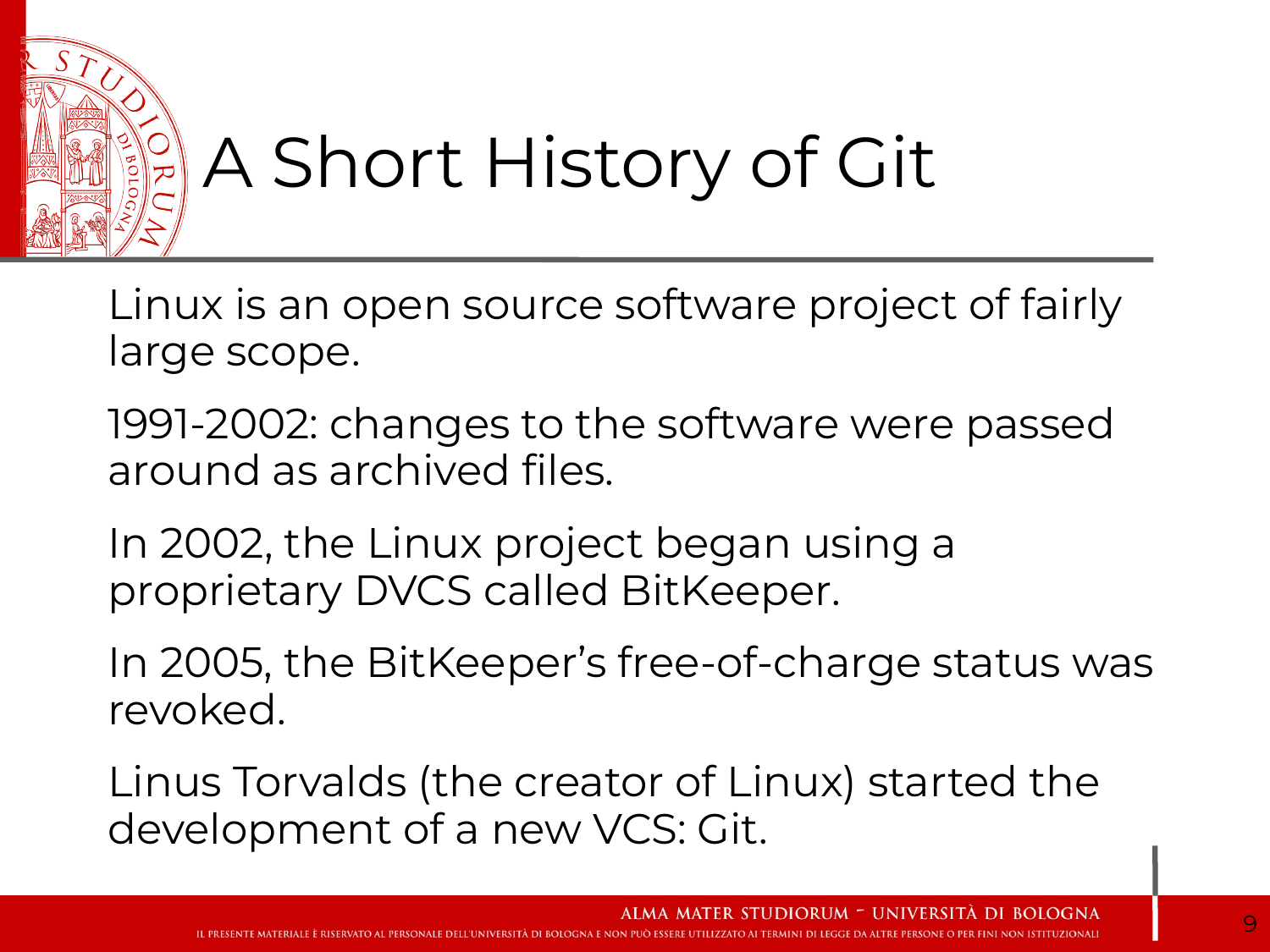

# A Short History of Git
Linux is an open source software project of fairly large scope.
1991-2002: changes to the software were passed around as archived files.
In 2002, the Linux project began using a proprietary DVCS called BitKeeper.
In 2005, the BitKeeper’s free-of-charge status was revoked.
Linus Torvalds (the creator of Linux) started the development of a new VCS: Git.

9